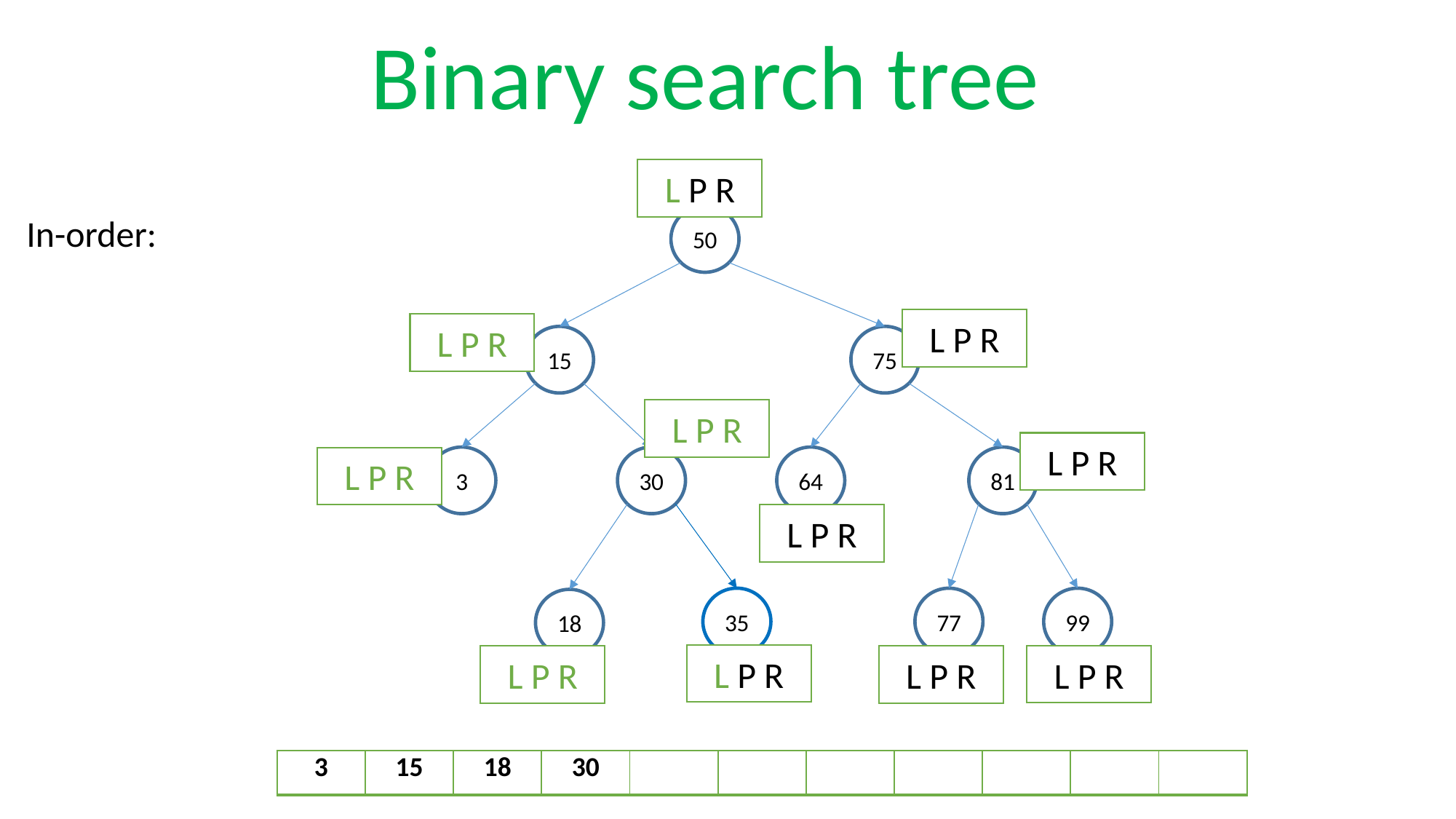

# Binary search tree

In-order:
L P R
50
L P R
L P R
15
75
L P R
L P R
3
30
64
81
L P R
L P R
35
77
99
18
L P R
L P R
L P R
L P R
| 3 | 15 | 18 | 30 |  |  |  |  |  |  |  |
| --- | --- | --- | --- | --- | --- | --- | --- | --- | --- | --- |